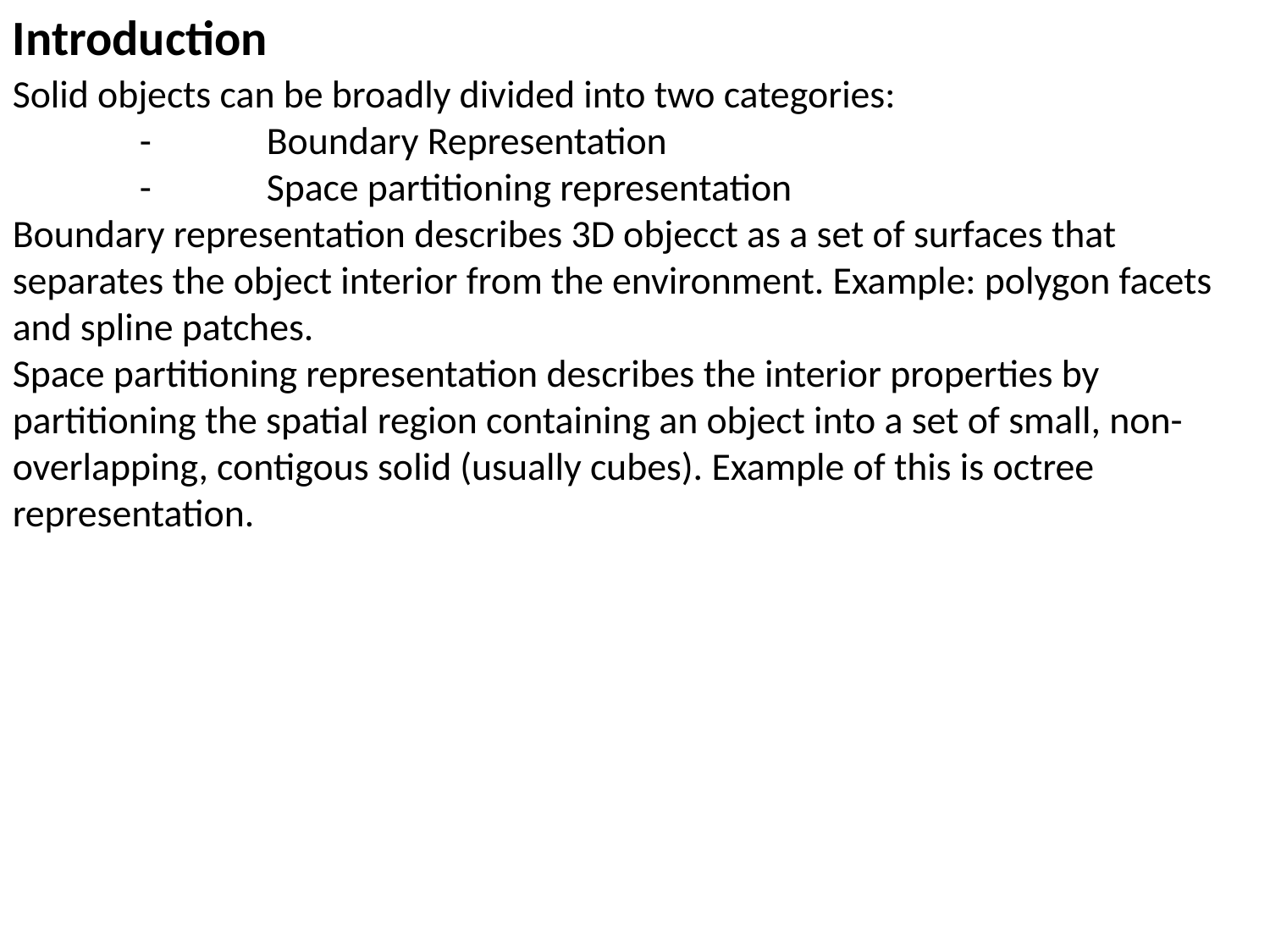

Introduction
Solid objects can be broadly divided into two categories:
	-	Boundary Representation
	-	Space partitioning representation
Boundary representation describes 3D objecct as a set of surfaces that separates the object interior from the environment. Example: polygon facets and spline patches.
Space partitioning representation describes the interior properties by partitioning the spatial region containing an object into a set of small, non-overlapping, contigous solid (usually cubes). Example of this is octree representation.